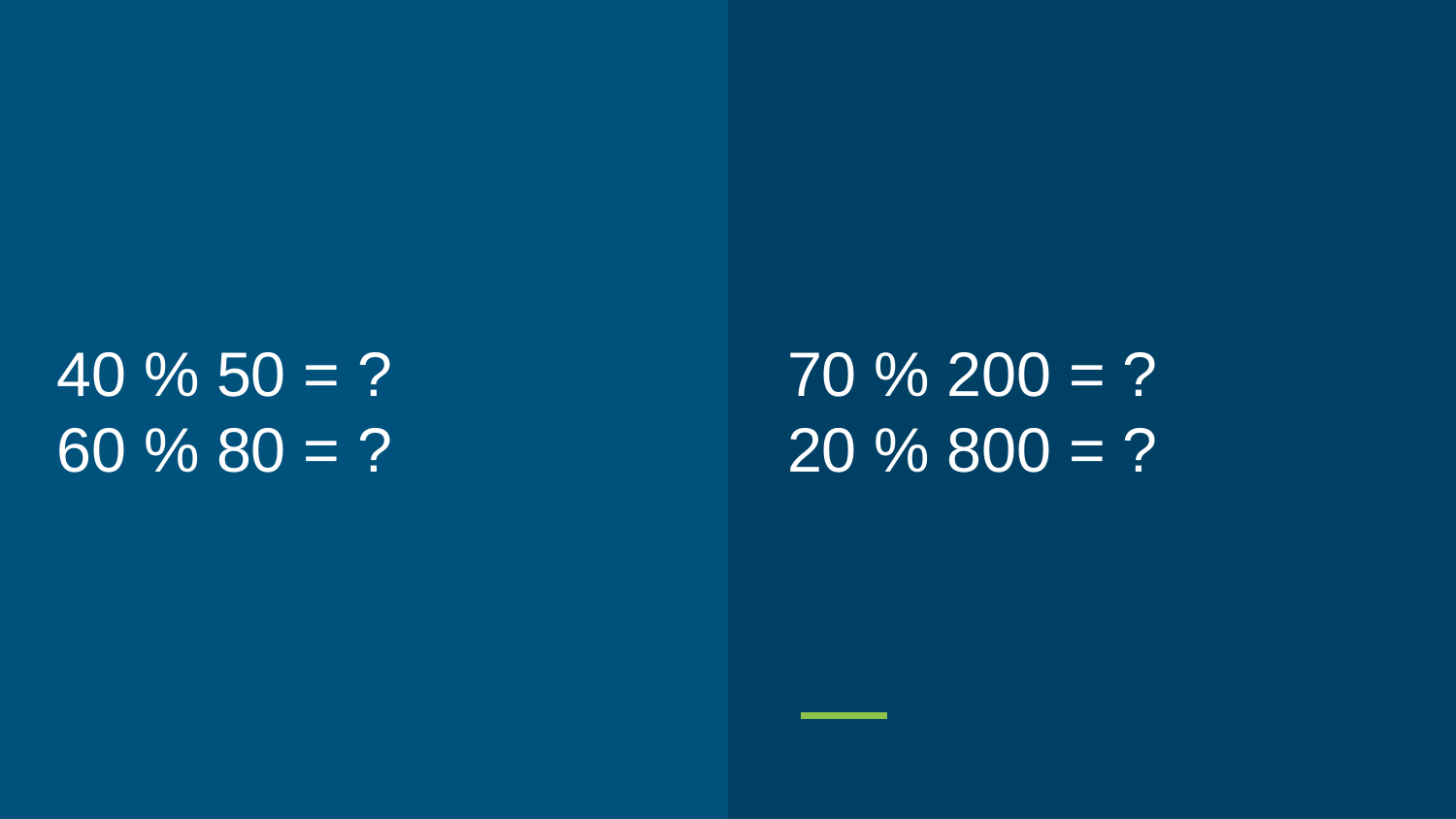

70 % 200 = ?
20 % 800 = ?
# 40 % 50 = ?
60 % 80 = ?